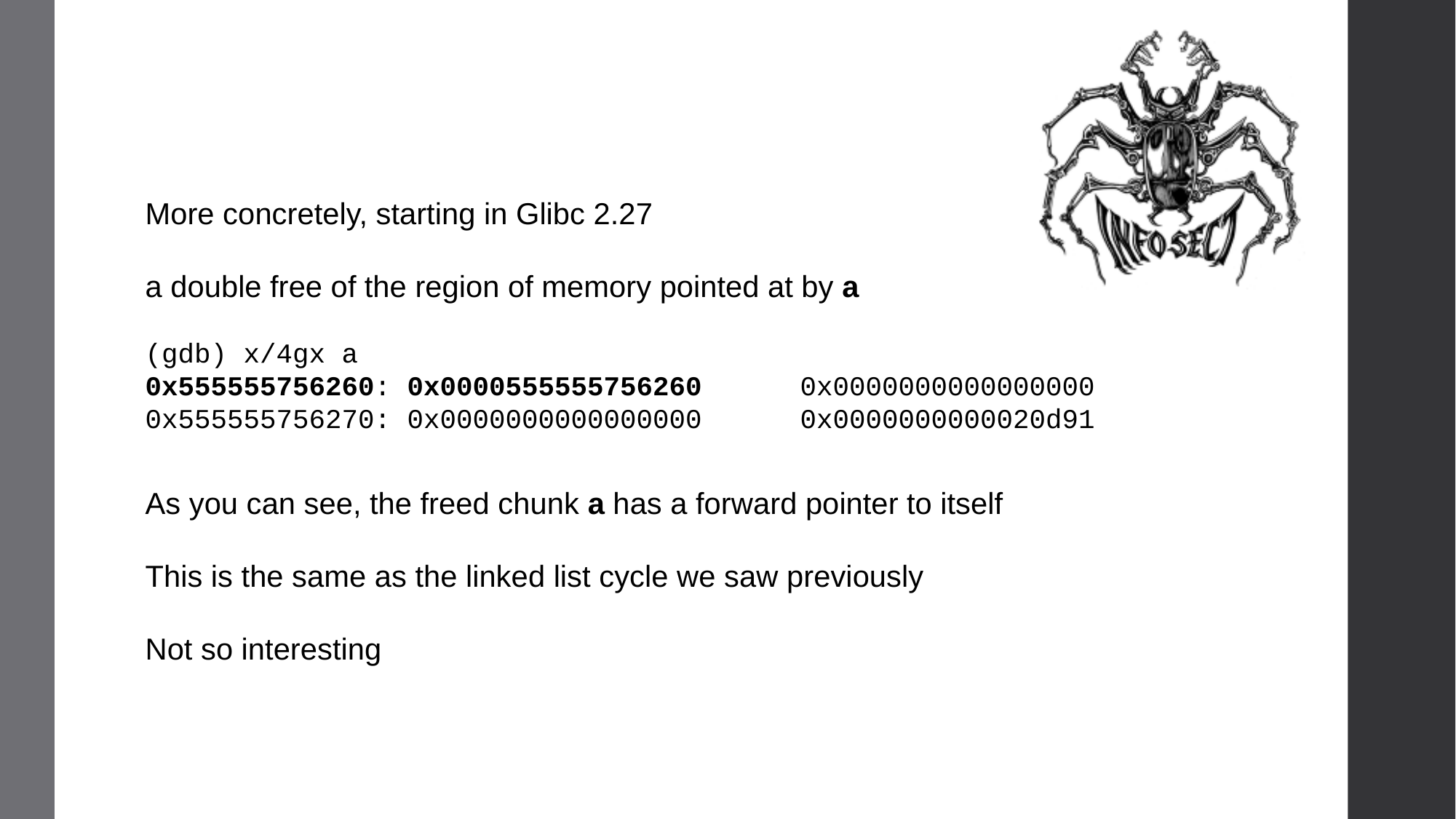

More concretely, starting in Glibc 2.27

a double free of the region of memory pointed at by a
(gdb) x/4gx a
0x555555756260: 0x0000555555756260      0x0000000000000000
0x555555756270: 0x0000000000000000      0x0000000000020d91

As you can see, the freed chunk a has a forward pointer to itself

This is the same as the linked list cycle we saw previously
Not so interesting